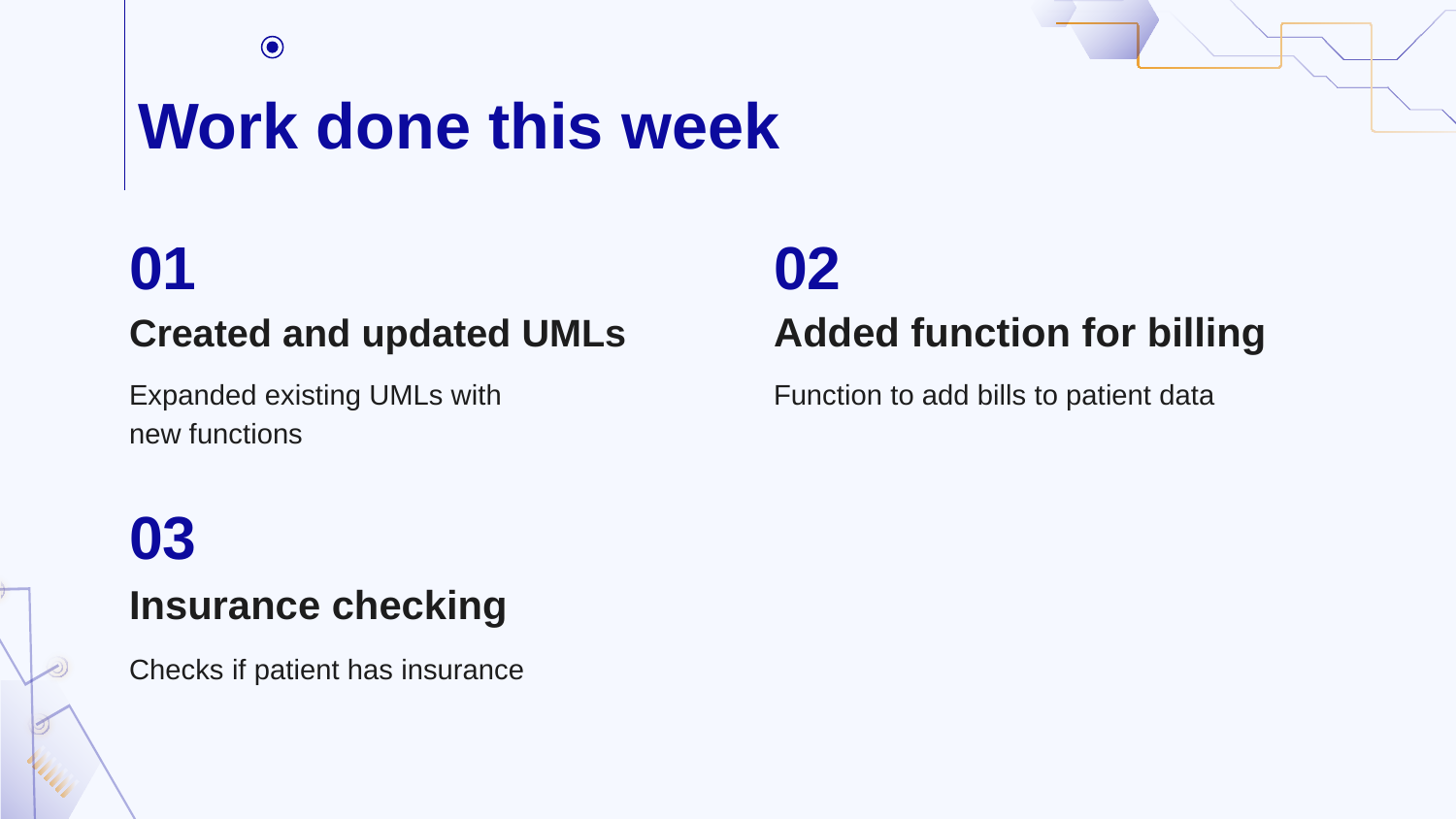

# Work done this week
01
02
Created and updated UMLs
Added function for billing
Expanded existing UMLs with new functions
Function to add bills to patient data
03

Insurance checking
Checks if patient has insurance